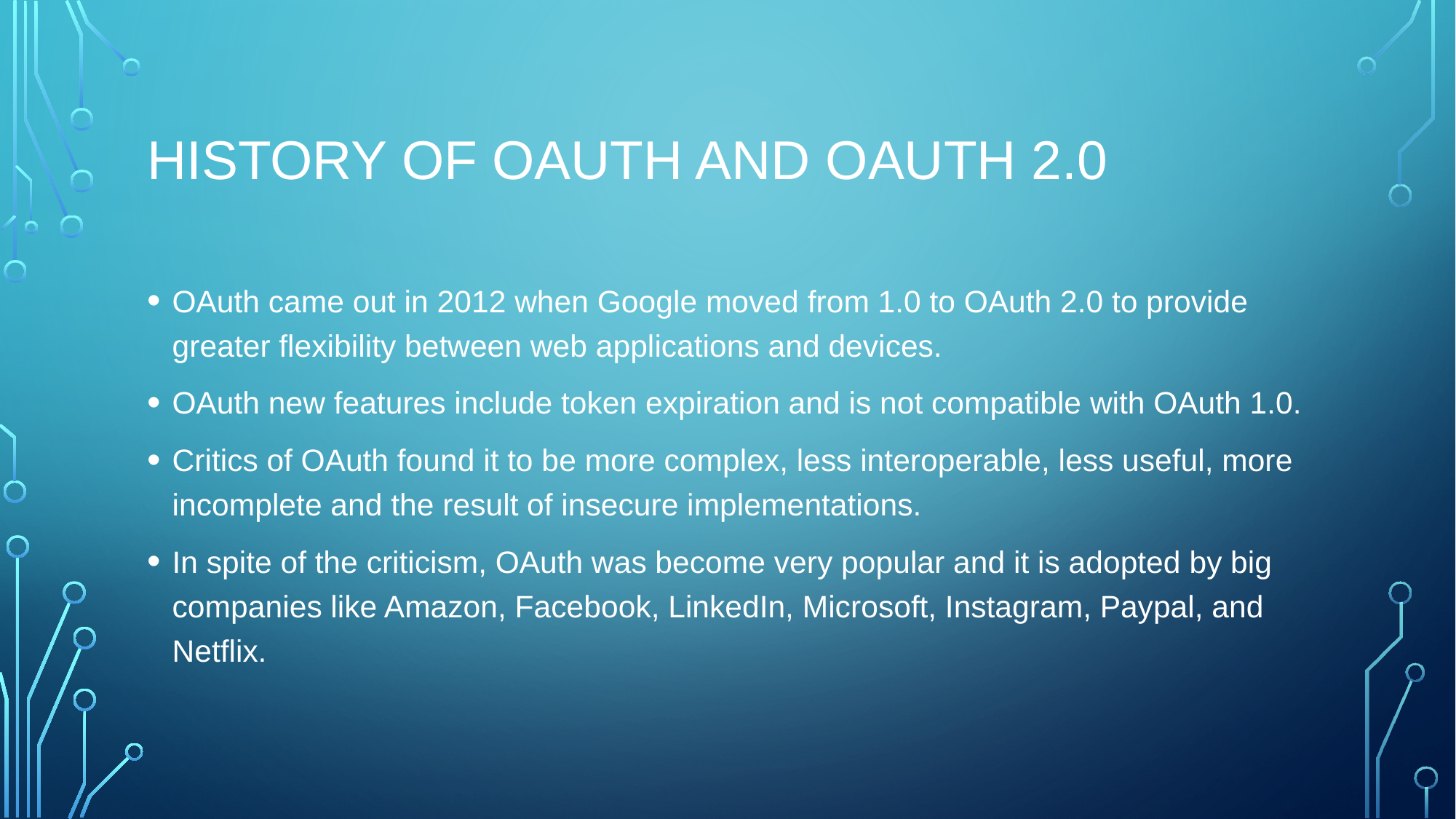

# History of oauth and oauth 2.0
OAuth came out in 2012 when Google moved from 1.0 to OAuth 2.0 to provide greater flexibility between web applications and devices.
OAuth new features include token expiration and is not compatible with OAuth 1.0.
Critics of OAuth found it to be more complex, less interoperable, less useful, more incomplete and the result of insecure implementations.
In spite of the criticism, OAuth was become very popular and it is adopted by big companies like Amazon, Facebook, LinkedIn, Microsoft, Instagram, Paypal, and Netflix.